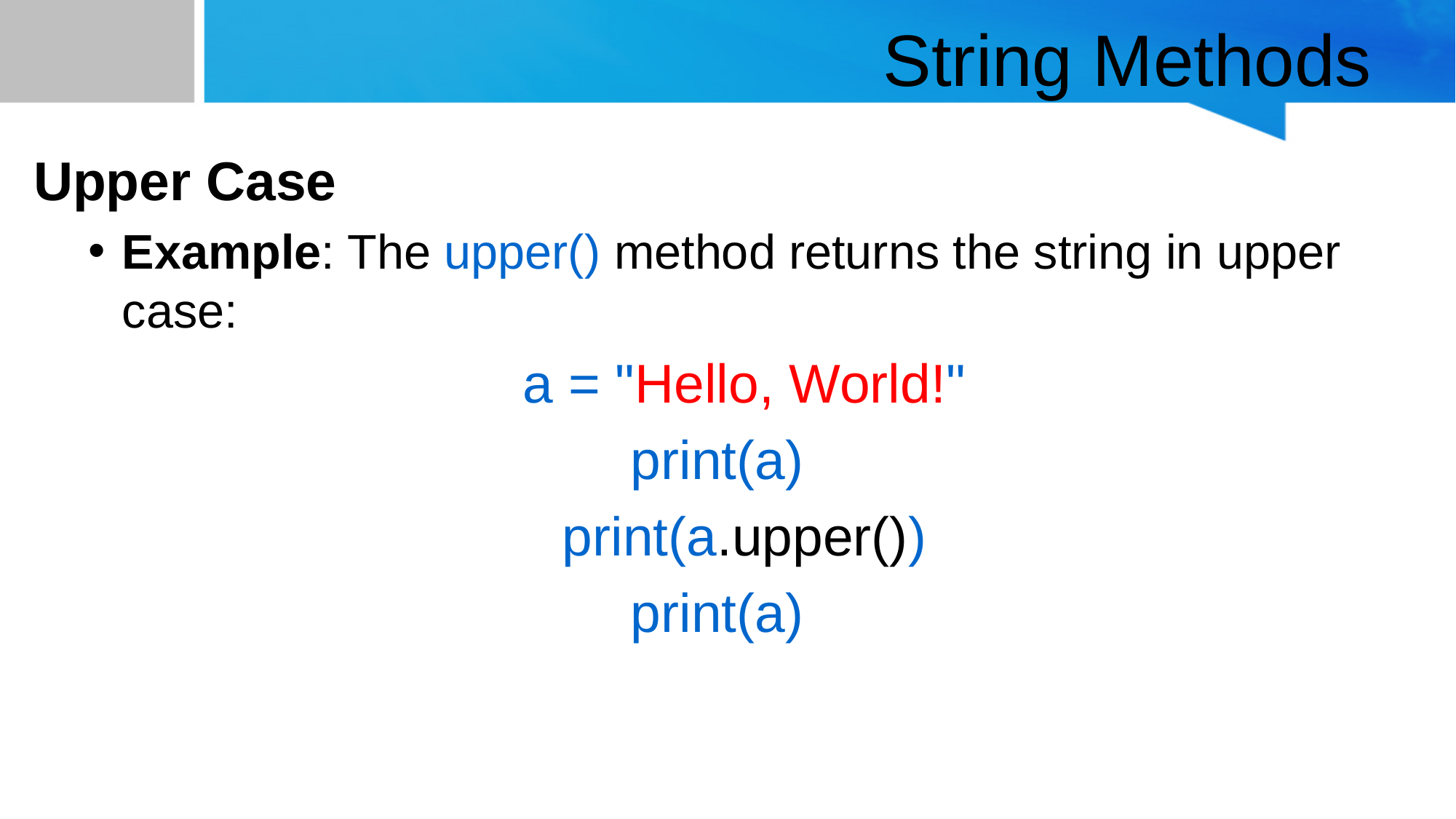

# String Methods
Upper Case
Example: The upper() method returns the string in upper case:
a = "Hello, World!"
print(a)
print(a.upper())
print(a)